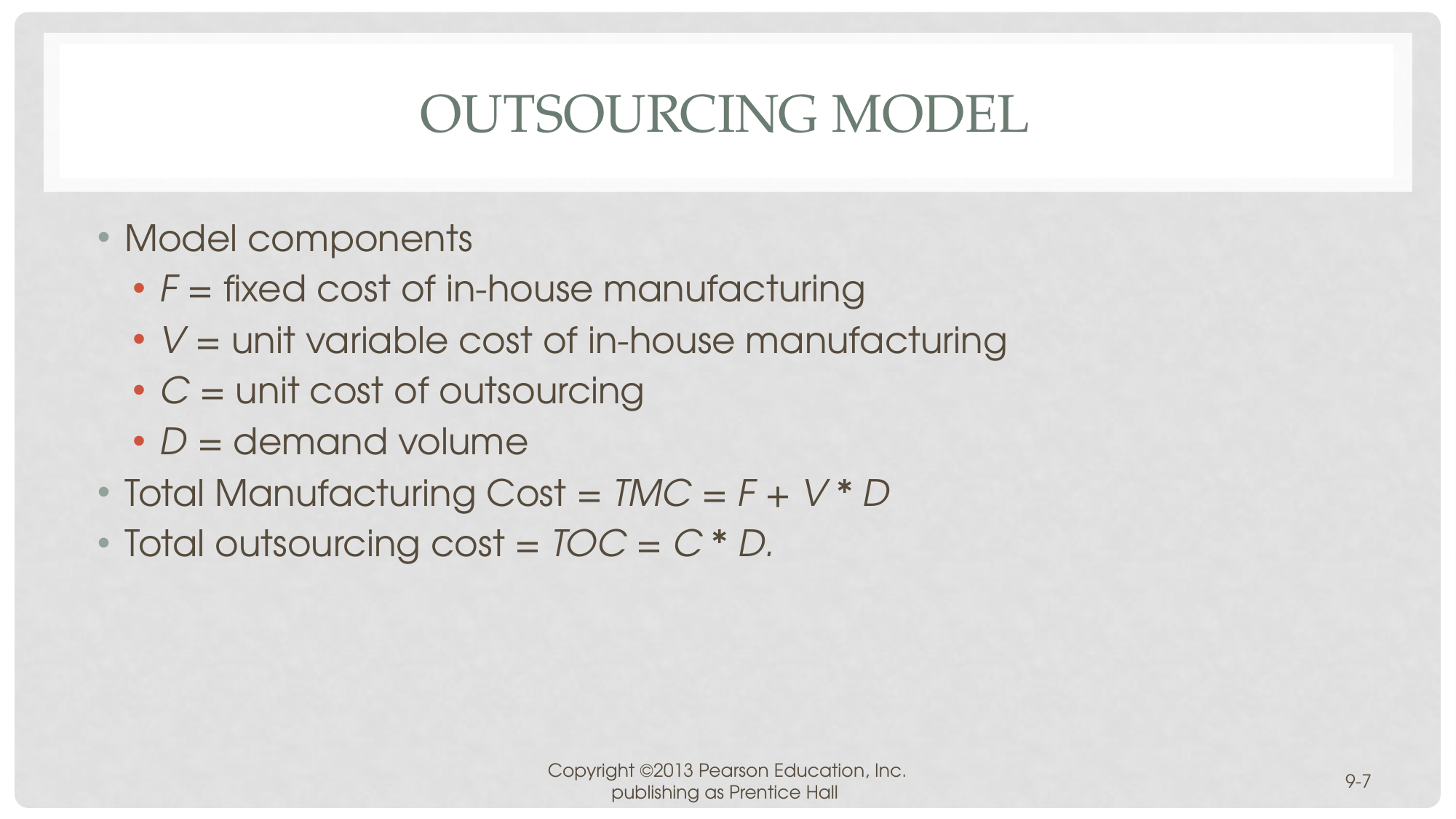

# Outsourcing Model
Model components
F = fixed cost of in-house manufacturing
V = unit variable cost of in-house manufacturing
C = unit cost of outsourcing
D = demand volume
Total Manufacturing Cost = TMC = F + V * D
Total outsourcing cost = TOC = C * D.

9-7
Copyright ©2013 Pearson Education, Inc. publishing as Prentice Hall